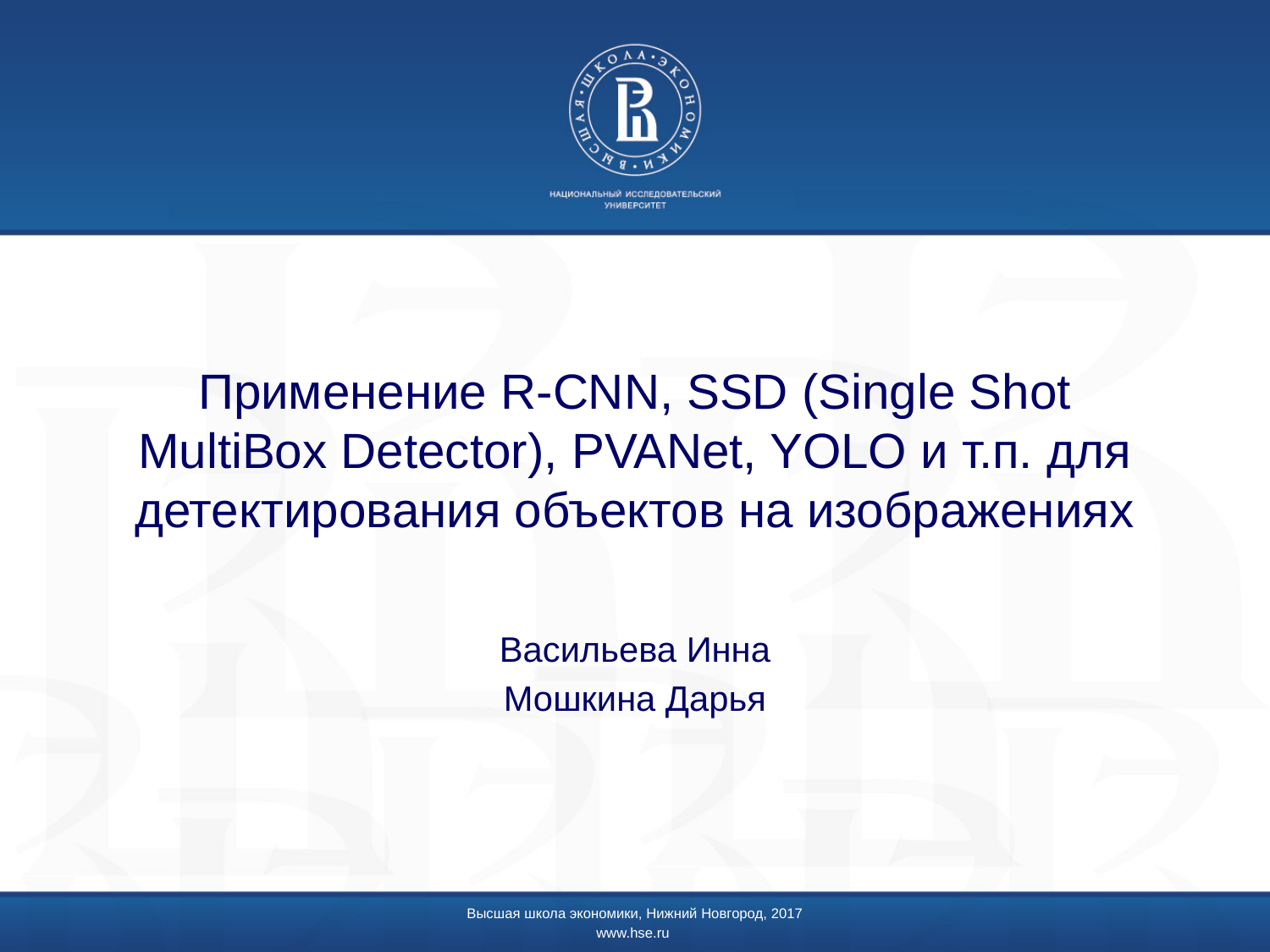

# Применение R-CNN, SSD (Single Shot MultiBox Detector), PVANet, YOLO и т.п. для детектирования объектов на изображениях
Васильева Инна
Мошкина Дарья
Высшая школа экономики, Нижний Новгород, 2017
www.hse.ru